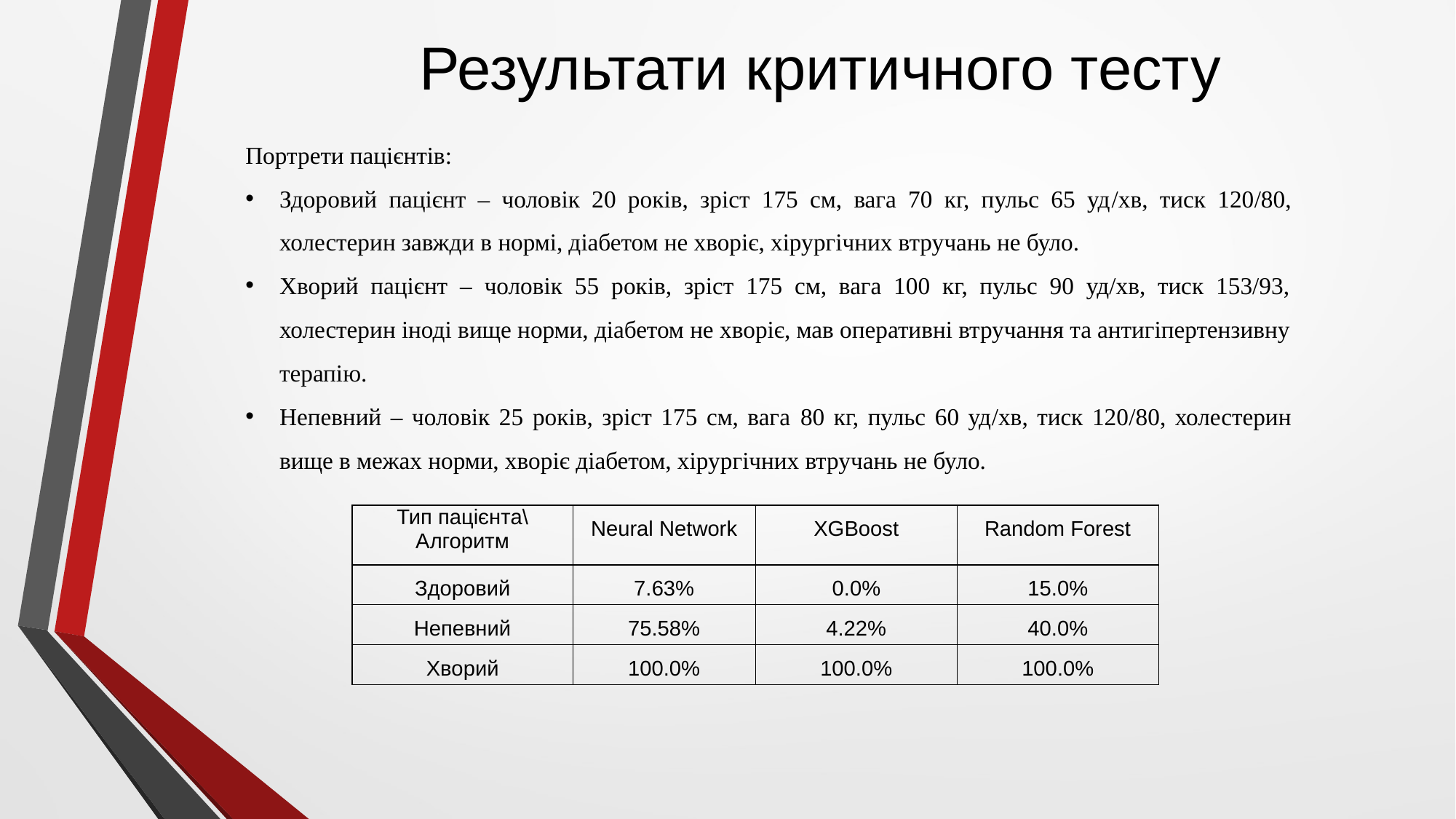

# Результати критичного тесту
Портрети пацієнтів:
Здоровий пацієнт – чоловік 20 років, зріст 175 см, вага 70 кг, пульс 65 уд/хв, тиск 120/80, холестерин завжди в нормі, діабетом не хворіє, хірургічних втручань не було.
Хворий пацієнт – чоловік 55 років, зріст 175 см, вага 100 кг, пульс 90 уд/хв, тиск 153/93, холестерин іноді вище норми, діабетом не хворіє, мав оперативні втручання та антигіпертензивну терапію.
Непевний – чоловік 25 років, зріст 175 см, вага 80 кг, пульс 60 уд/хв, тиск 120/80, холестерин вище в межах норми, хворіє діабетом, хірургічних втручань не було.
| Тип пацієнта\Алгоритм | Neural Network | XGBoost | Random Forest |
| --- | --- | --- | --- |
| Здоровий | 7.63% | 0.0% | 15.0% |
| Непевний | 75.58% | 4.22% | 40.0% |
| Хворий | 100.0% | 100.0% | 100.0% |